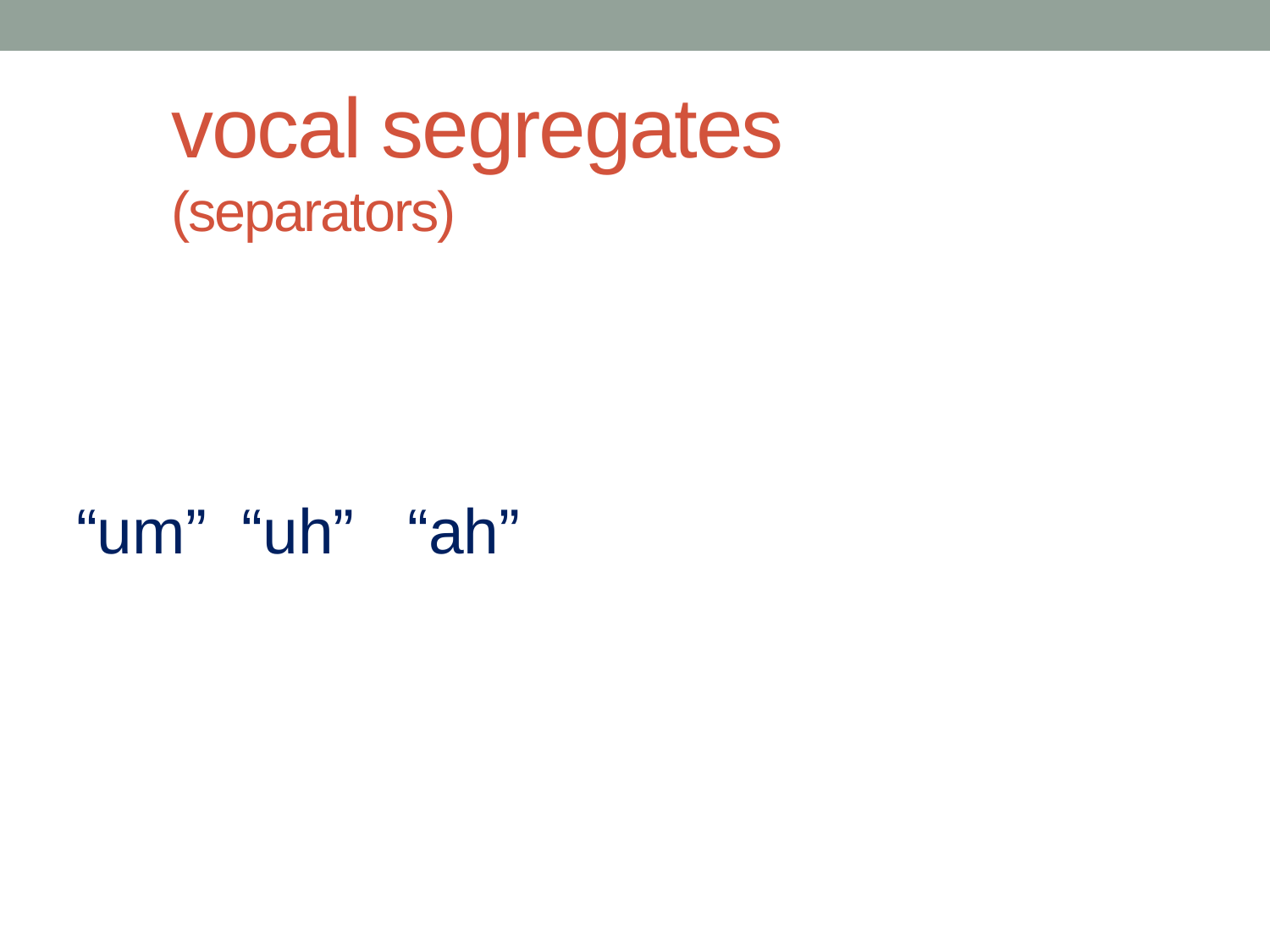

# vocal segregates (separators)

“um”  “uh”   “ah”